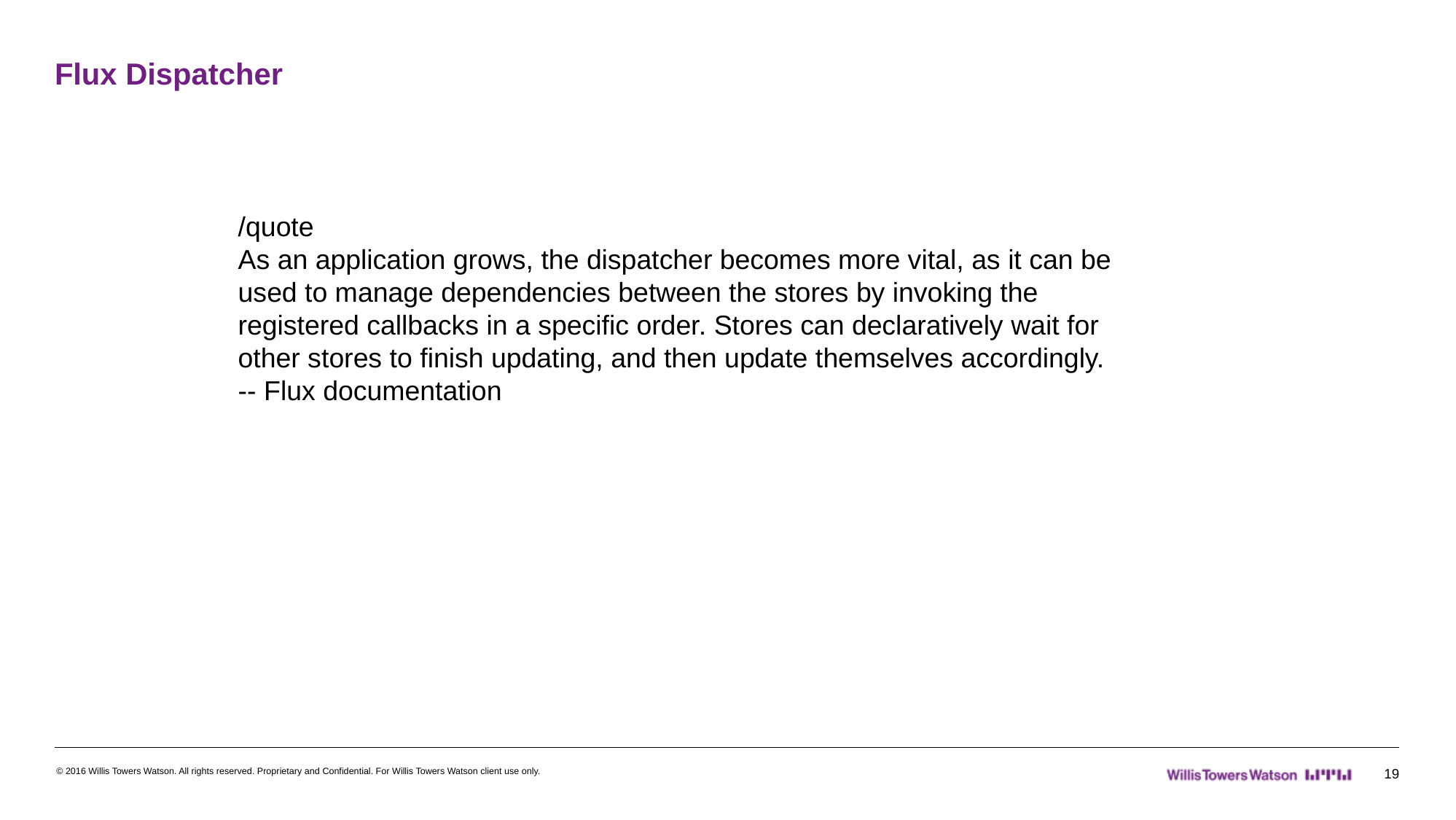

# Flux Dispatcher

/quote
As an application grows, the dispatcher becomes more vital, as it can be used to manage dependencies between the stores by invoking the registered callbacks in a specific order. Stores can declaratively wait for other stores to finish updating, and then update themselves accordingly. -- Flux documentation
© 2016 Willis Towers Watson. All rights reserved. Proprietary and Confidential. For Willis Towers Watson client use only.
19